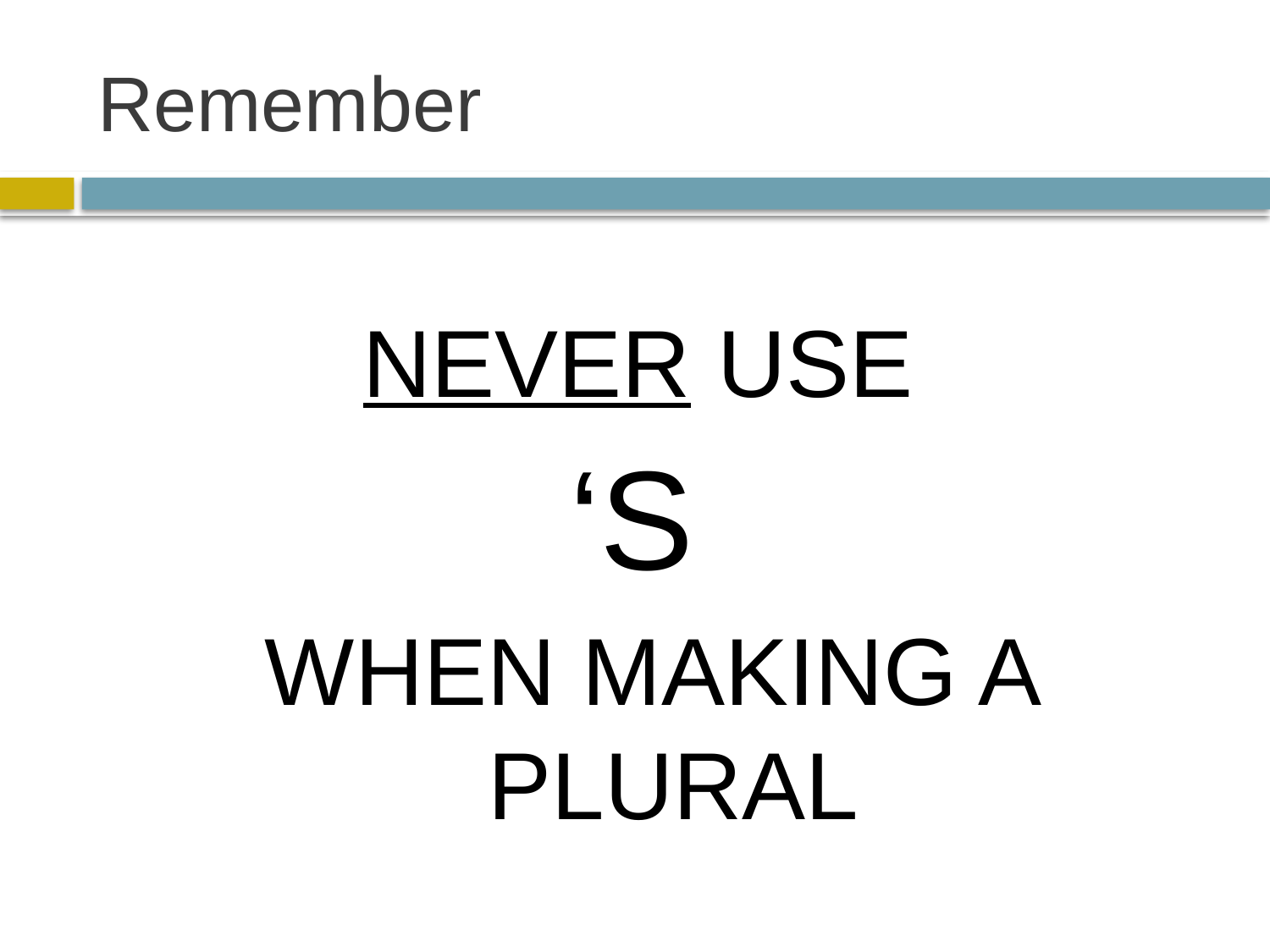

# Remember

NEVER USE
‘S
WHEN MAKING A PLURAL